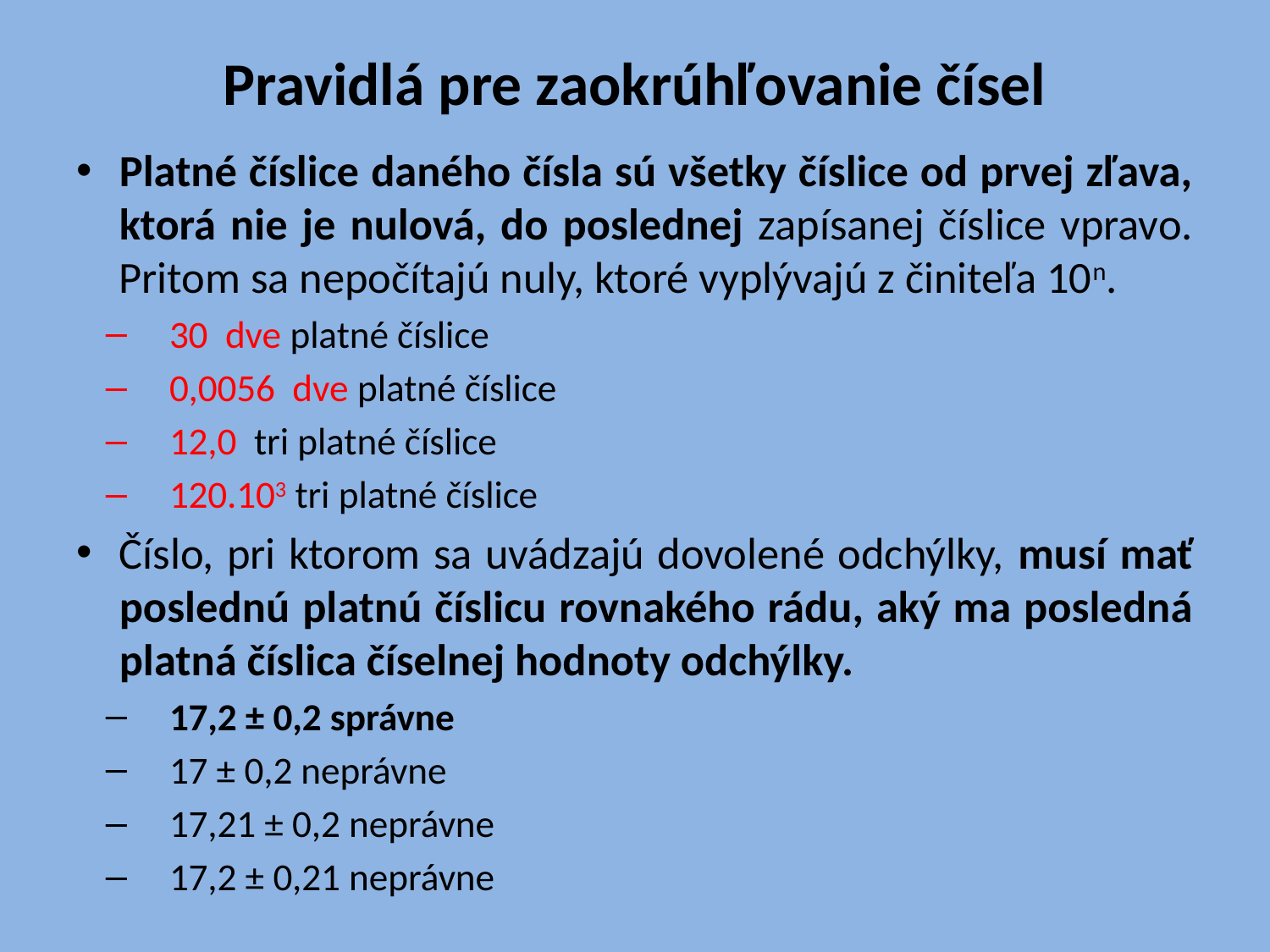

# Pravidlá pre zaokrúhľovanie čísel
Platné číslice daného čísla sú všetky číslice od prvej zľava, ktorá nie je nulová, do poslednej zapísanej číslice vpravo. Pritom sa nepočítajú nuly, ktoré vyplývajú z činiteľa 10n.
30  dve platné číslice
0,0056  dve platné číslice
12,0  tri platné číslice
120.103 tri platné číslice
Číslo, pri ktorom sa uvádzajú dovolené odchýlky, musí mať poslednú platnú číslicu rovnakého rádu, aký ma posledná platná číslica číselnej hodnoty odchýlky.
17,2 ± 0,2 správne
17 ± 0,2 neprávne
17,21 ± 0,2 neprávne
17,2 ± 0,21 neprávne